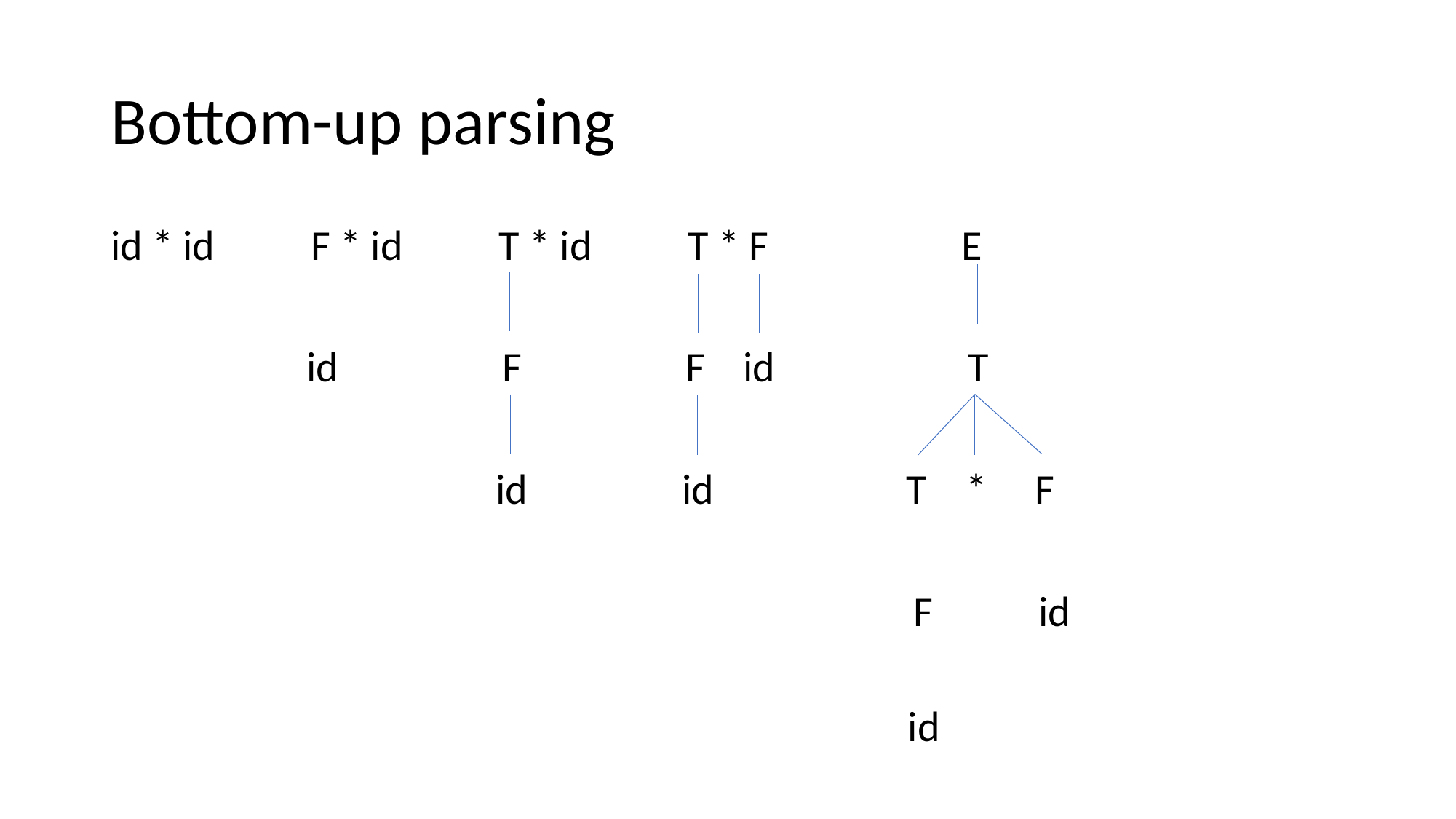

# Bottom-up parsing
id * id          F * id          T * id          T * F                    E

	         id                 F                 F    id                    T

			      id                id                    T    *     F

							    F           id
id